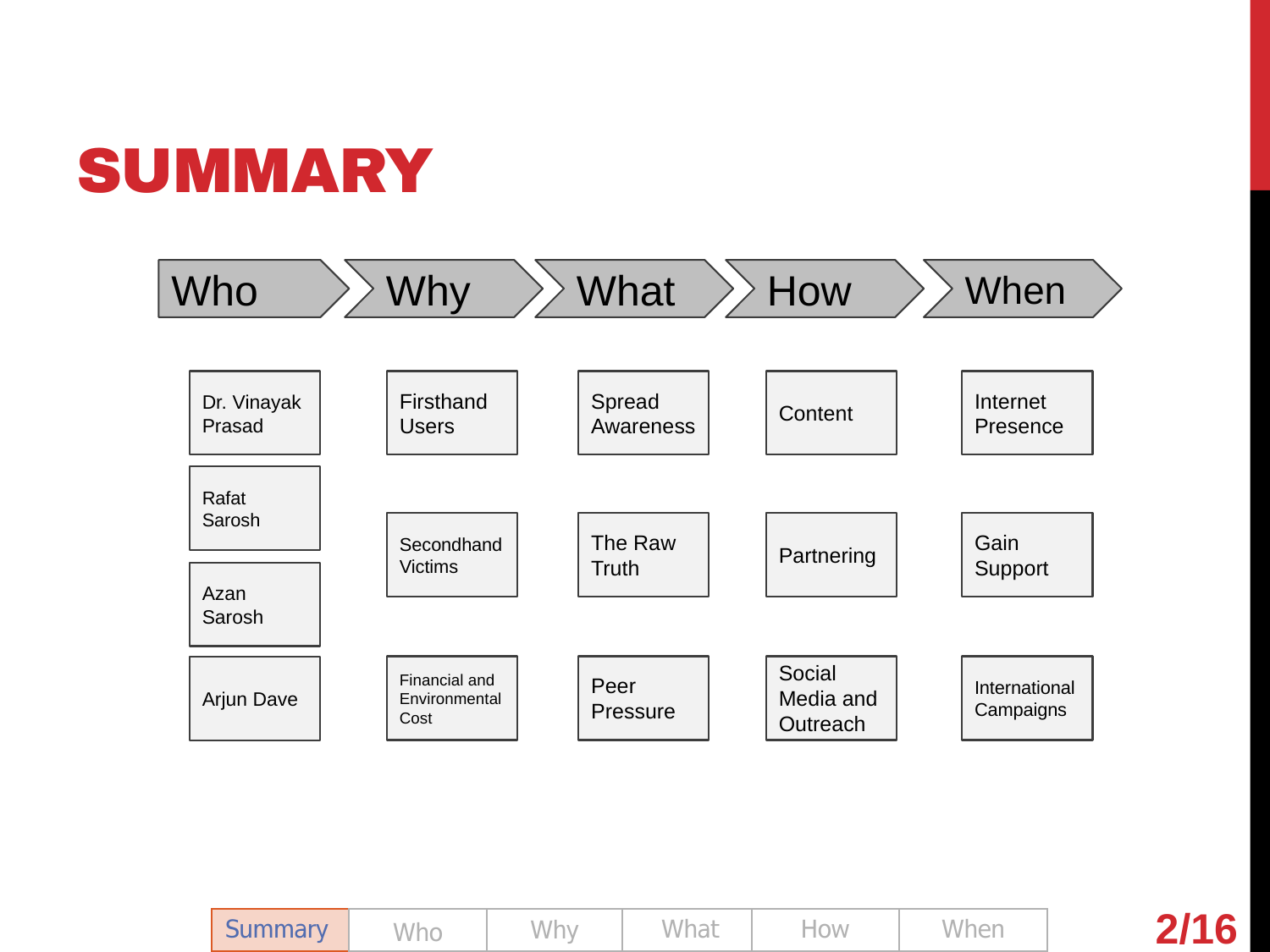

# summary
Who
Why
What
How
When
Dr. Vinayak Prasad
Firsthand Users
Spread Awareness
Content
Internet Presence
Rafat Sarosh
Secondhand Victims
The Raw Truth
Partnering
Gain Support
Azan Sarosh
Financial and Environmental Cost
Peer Pressure
Social Media and Outreach
International Campaigns
Arjun Dave
2/16
Summary
What
How
When
Who
Why